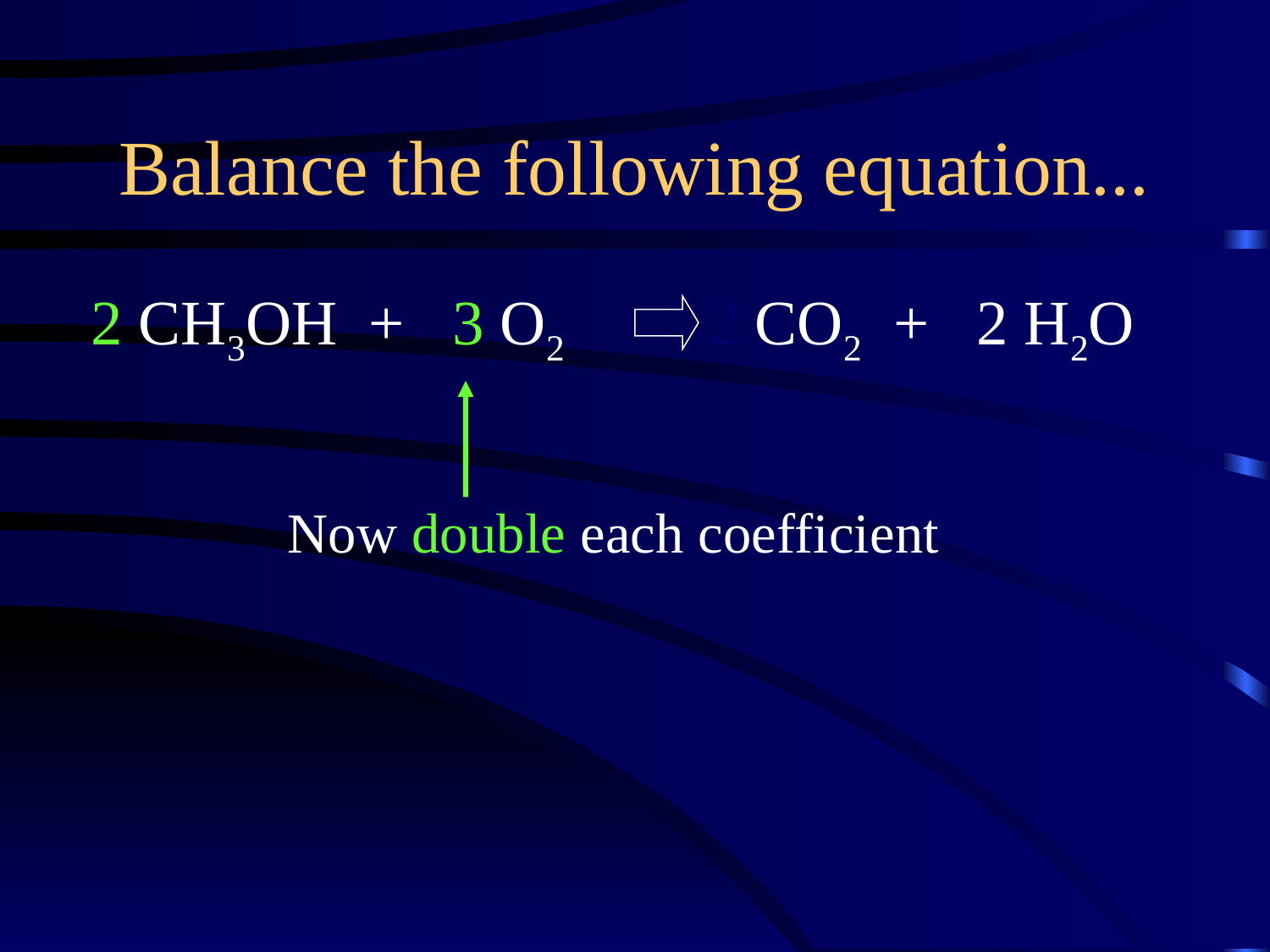

Balance the following equation...
2 CH3OH  +   3 O2         2 CO2  +   2 H2O

Now double each coefficient